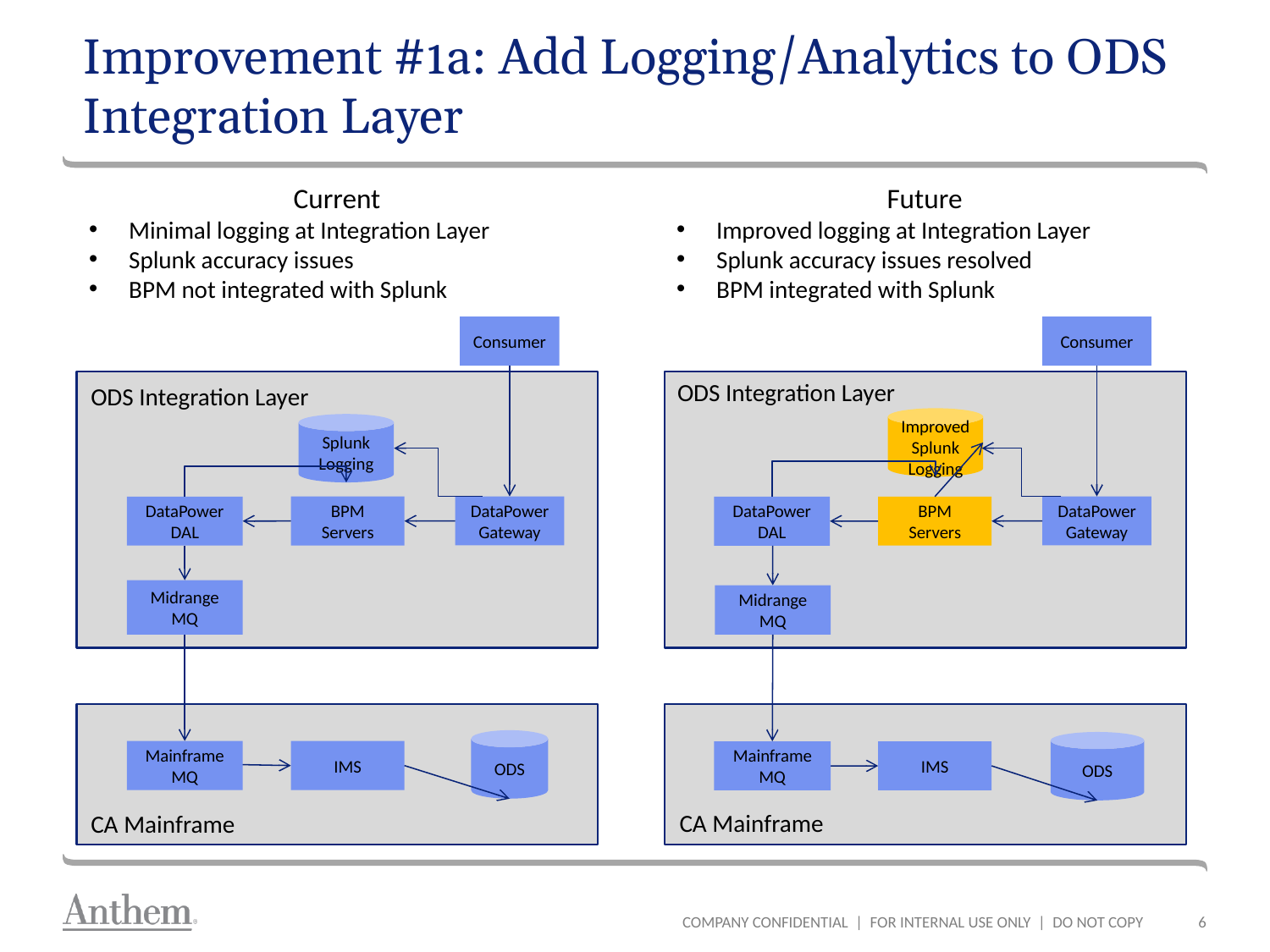

# Improvement #1a: Add Logging/Analytics to ODS Integration Layer
Current
Minimal logging at Integration Layer
Splunk accuracy issues
BPM not integrated with Splunk
Future
Improved logging at Integration Layer
Splunk accuracy issues resolved
BPM integrated with Splunk
Consumer
Consumer
ODS Integration Layer

ODS Integration Layer
Improved
Splunk
Logging
Splunk
Logging
DataPower
Gateway
DataPower
Gateway
BPM Servers
BPM Servers
DataPower
DAL
DataPower
DAL
Midrange
MQ
Midrange
MQ

ODS
ODS
Mainframe
MQ
IMS
Mainframe
MQ
IMS
CA Mainframe
CA Mainframe
COMPANY CONFIDENTIAL  |  FOR INTERNAL USE ONLY  |  DO NOT COPY
6